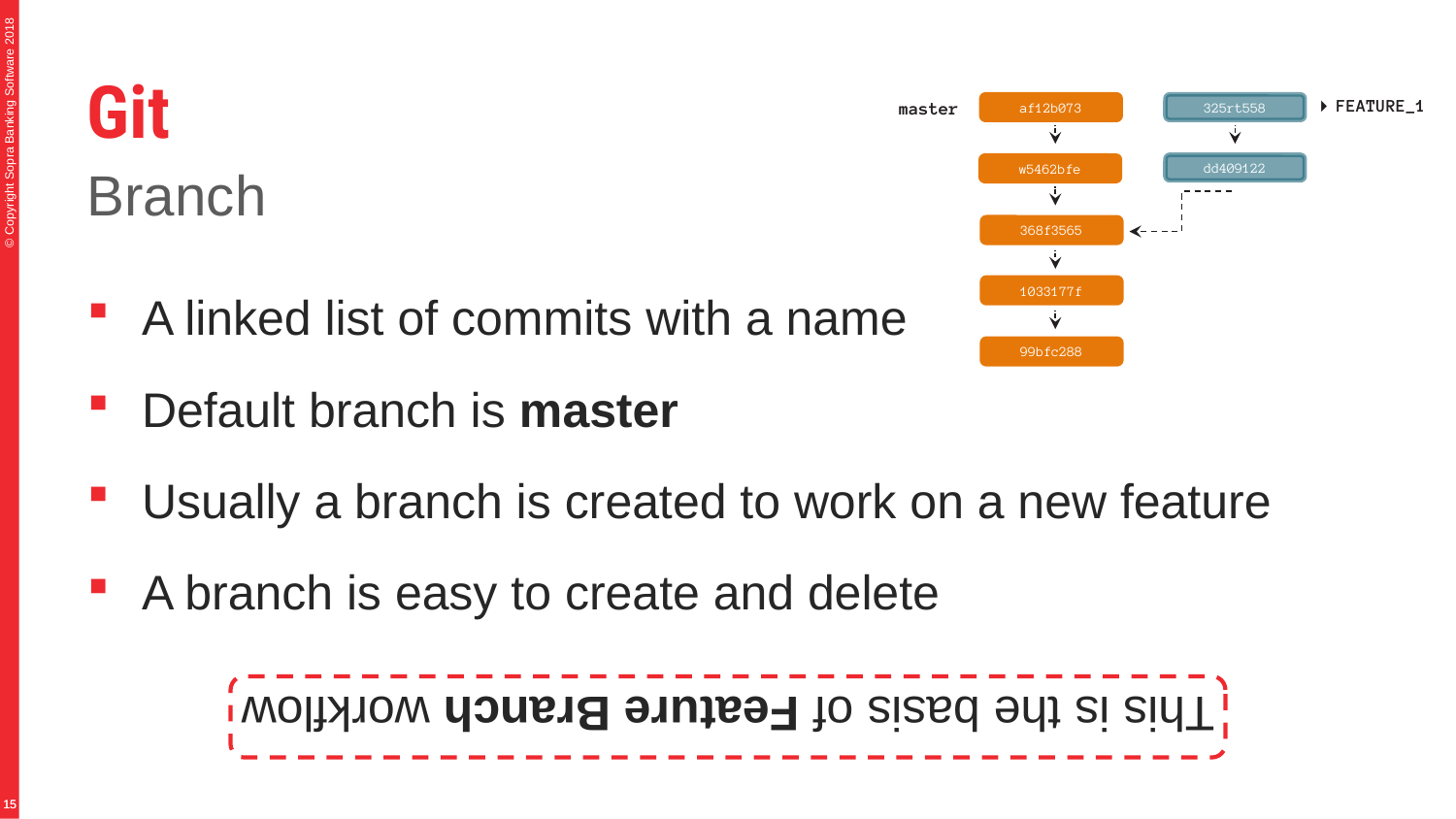

# Git
⏵ FEATURE_1
af12b073
325rt558
master
dd409122
w5462bfe
Branch
368f3565
1033177f
A linked list of commits with a name
Default branch is master
Usually a branch is created to work on a new feature
A branch is easy to create and delete

99bfc288
This is the basis of Feature Branch workflow